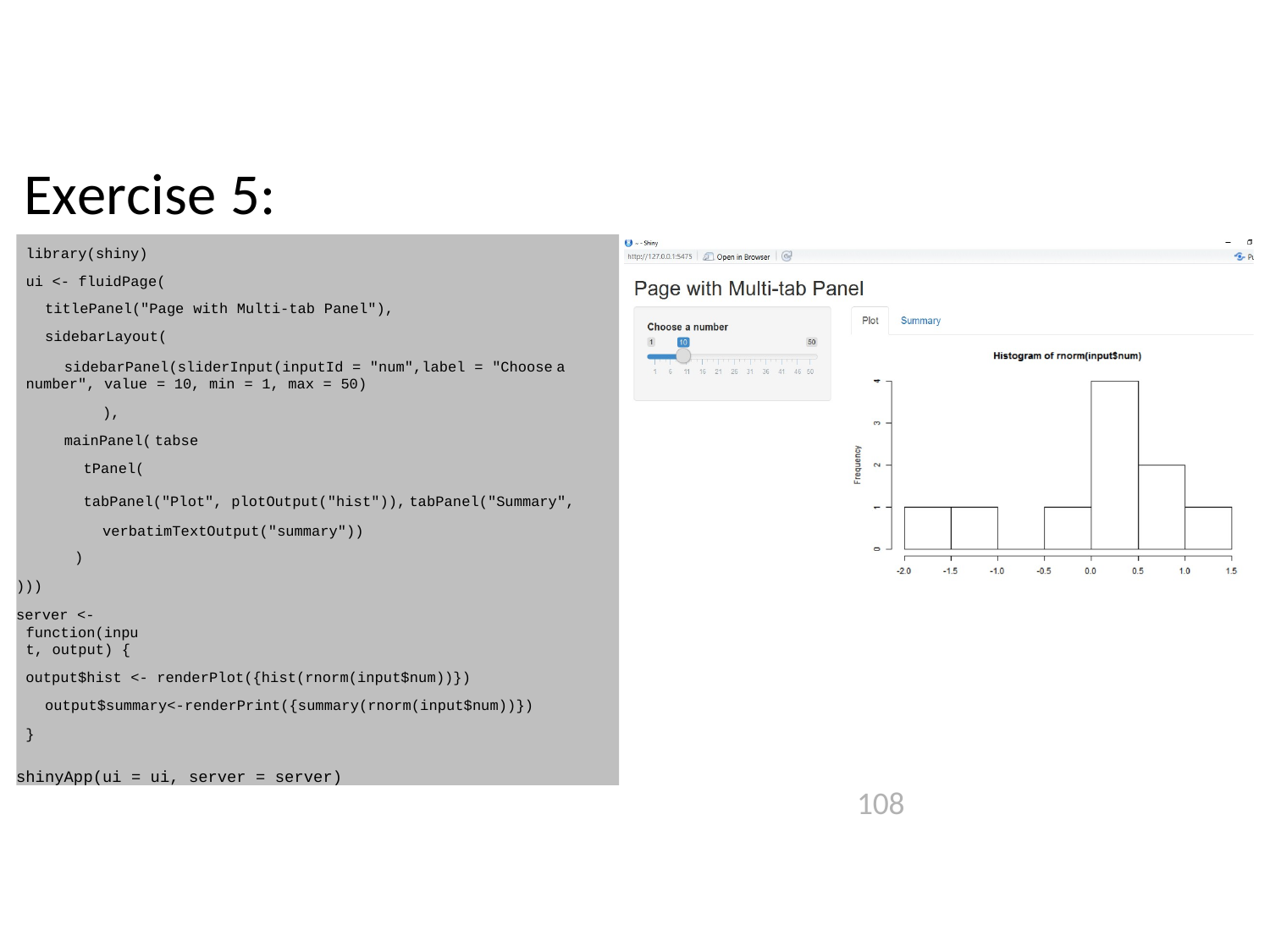

Exercise 5: Layout
library(shiny)
ui  <-  fluidPage(
titlePanel("Page  with  Multi-tab  Panel"), sidebarLayout(
sidebarPanel(sliderInput(inputId  =  "num",label  =  "Choose a  number",  value  =  10,  min  =  1,  max  =  50)
),
mainPanel( tabsetPanel(
tabPanel("Plot",  plotOutput("hist")), tabPanel("Summary",  verbatimTextOutput("summary"))
)
)))
server  <-  function(input,  output)  {
output$hist  <-  renderPlot({hist(rnorm(input$num))}) output$summary<-renderPrint({summary(rnorm(input$num))})
}

shinyApp(ui  =  ui,  server  =  server)

108